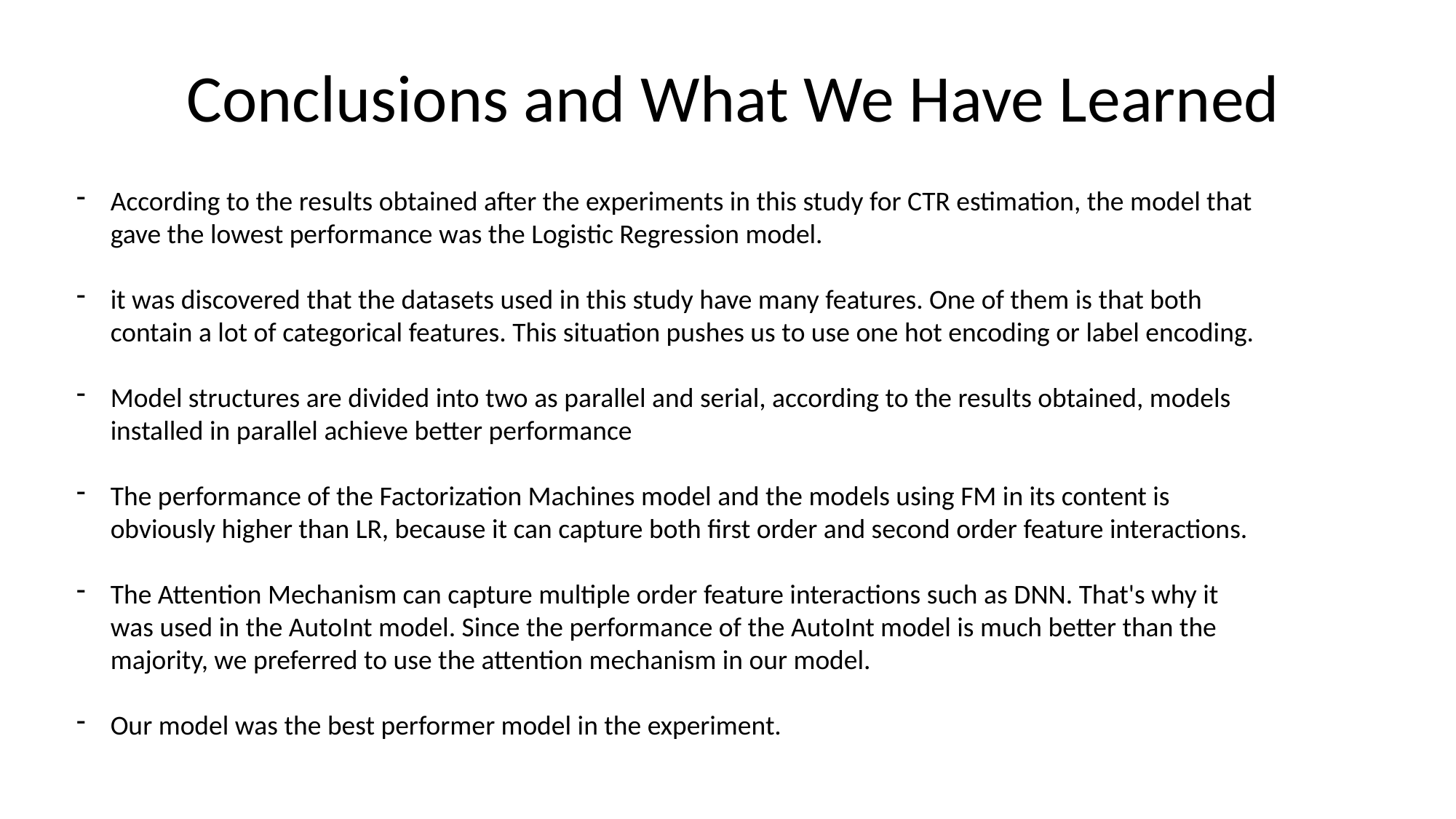

Conclusions and What We Have Learned
According to the results obtained after the experiments in this study for CTR estimation, the model that gave the lowest performance was the Logistic Regression model.

it was discovered that the datasets used in this study have many features. One of them is that both contain a lot of categorical features. This situation pushes us to use one hot encoding or label encoding.

Model structures are divided into two as parallel and serial, according to the results obtained, models installed in parallel achieve better performance

The performance of the Factorization Machines model and the models using FM in its content is obviously higher than LR, because it can capture both first order and second order feature interactions.

The Attention Mechanism can capture multiple order feature interactions such as DNN. That's why it was used in the AutoInt model. Since the performance of the AutoInt model is much better than the majority, we preferred to use the attention mechanism in our model.

Our model was the best performer model in the experiment.